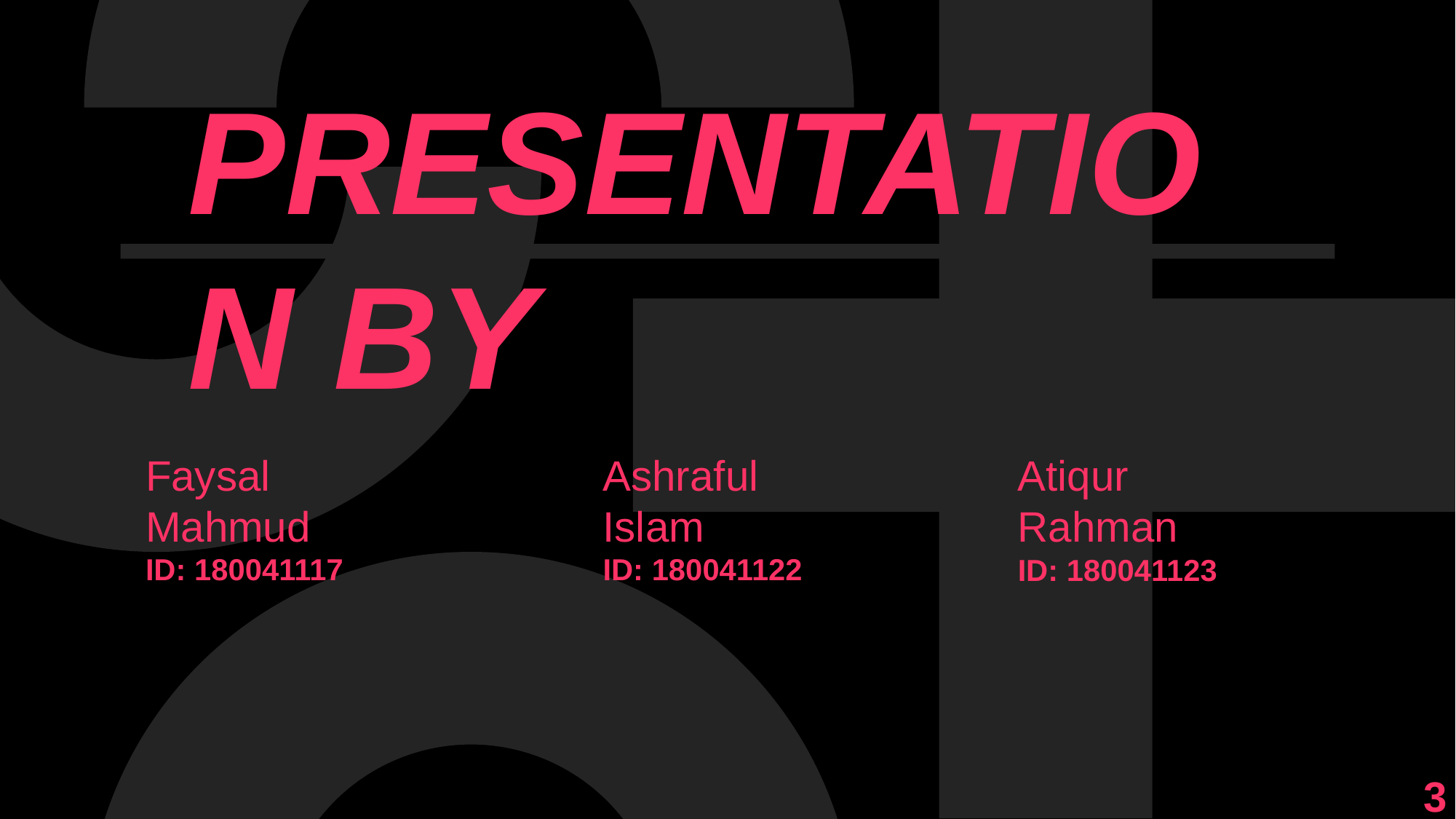

PRESENTATION BY

Faysal Mahmud
ID: 180041117
Ashraful Islam
ID: 180041122
Atiqur Rahman
ID: 180041123

3